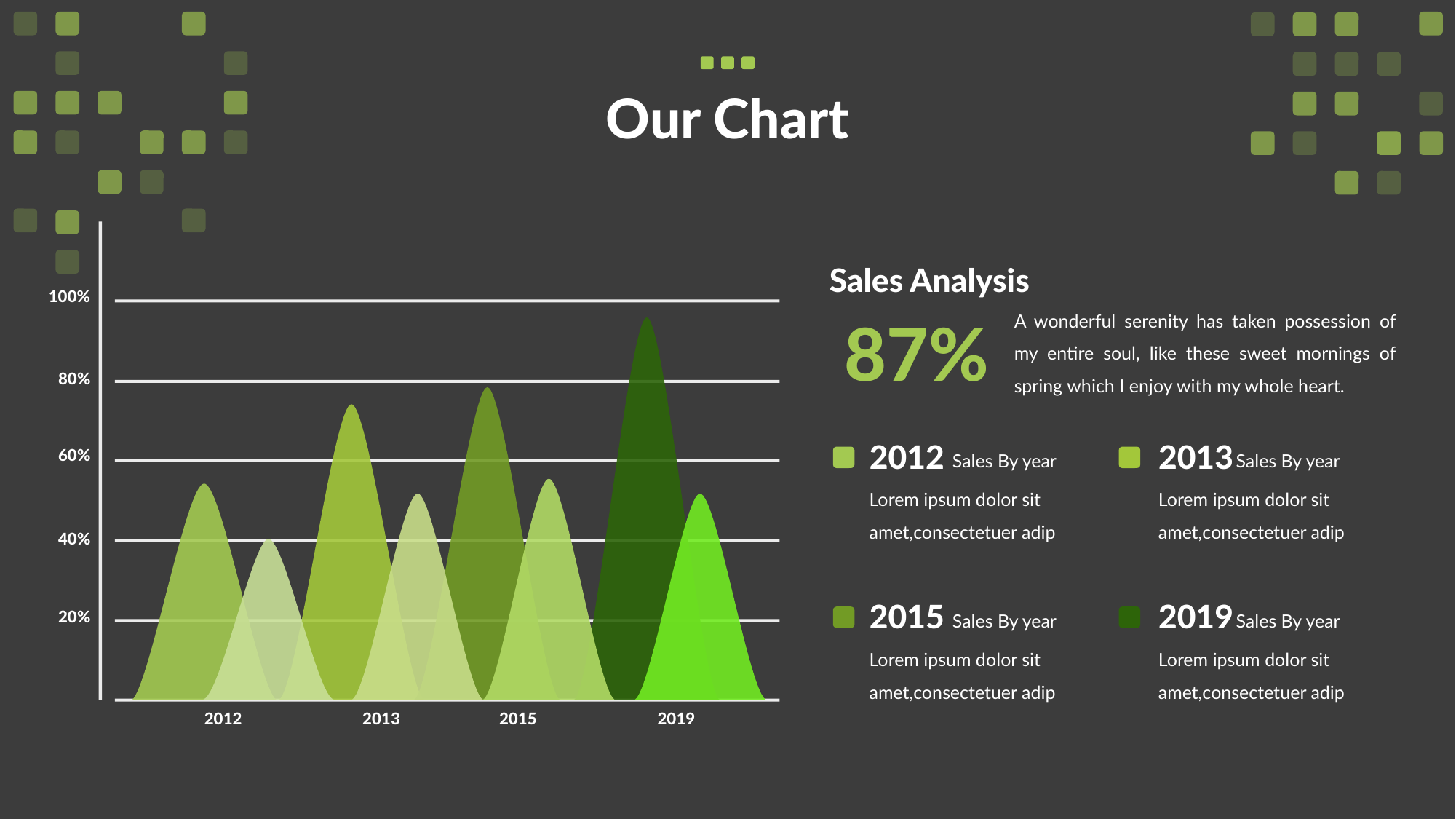

# Our Chart

Sales Analysis
100%
A wonderful serenity has taken possession of my entire soul, like these sweet mornings of spring which I enjoy with my whole heart.

87%

80%

2012
2013
60%
Sales By year
Sales By year

Lorem ipsum dolor sit amet,consectetuer adip
Lorem ipsum dolor sit amet,consectetuer adip

40%

2015
2019
20%
Sales By year
Sales By year

Lorem ipsum dolor sit amet,consectetuer adip
Lorem ipsum dolor sit amet,consectetuer adip

2012
2013
2015
2019